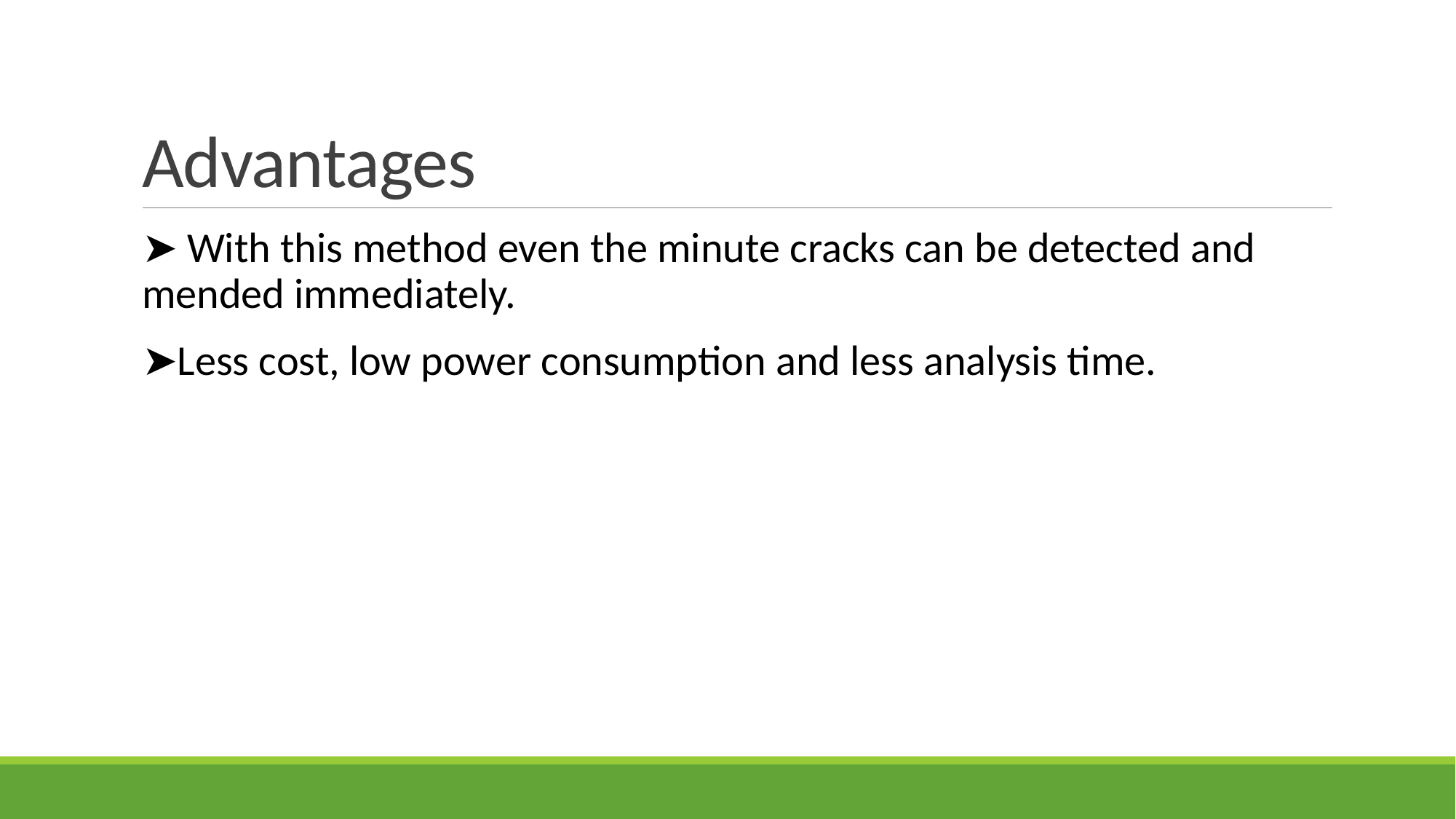

# Advantages
➤ With this method even the minute cracks can be detected and mended immediately.
➤Less cost, low power consumption and less analysis time.